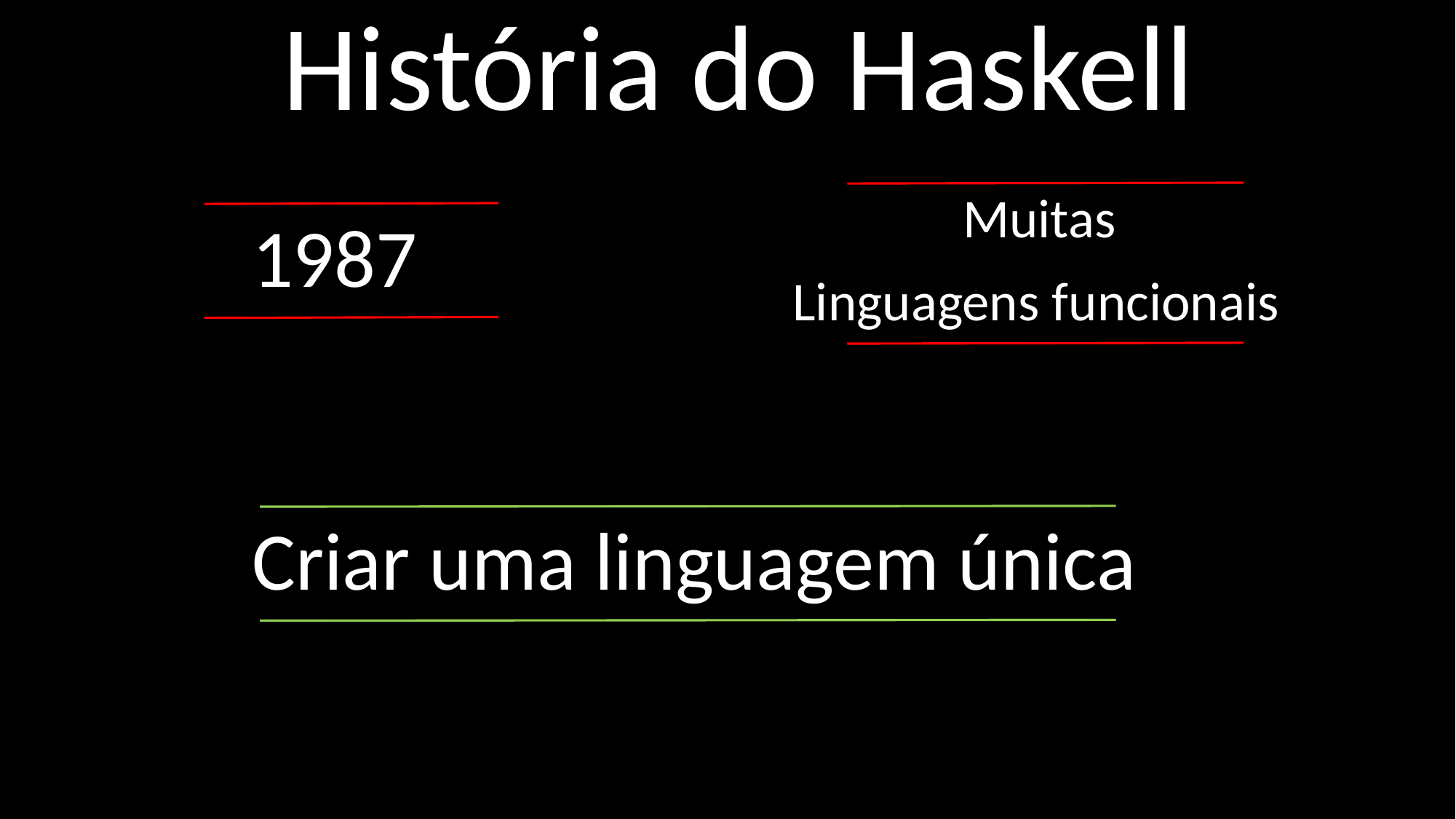

História do Haskell
Muitas
Linguagens funcionais
1987
Criar uma linguagem única